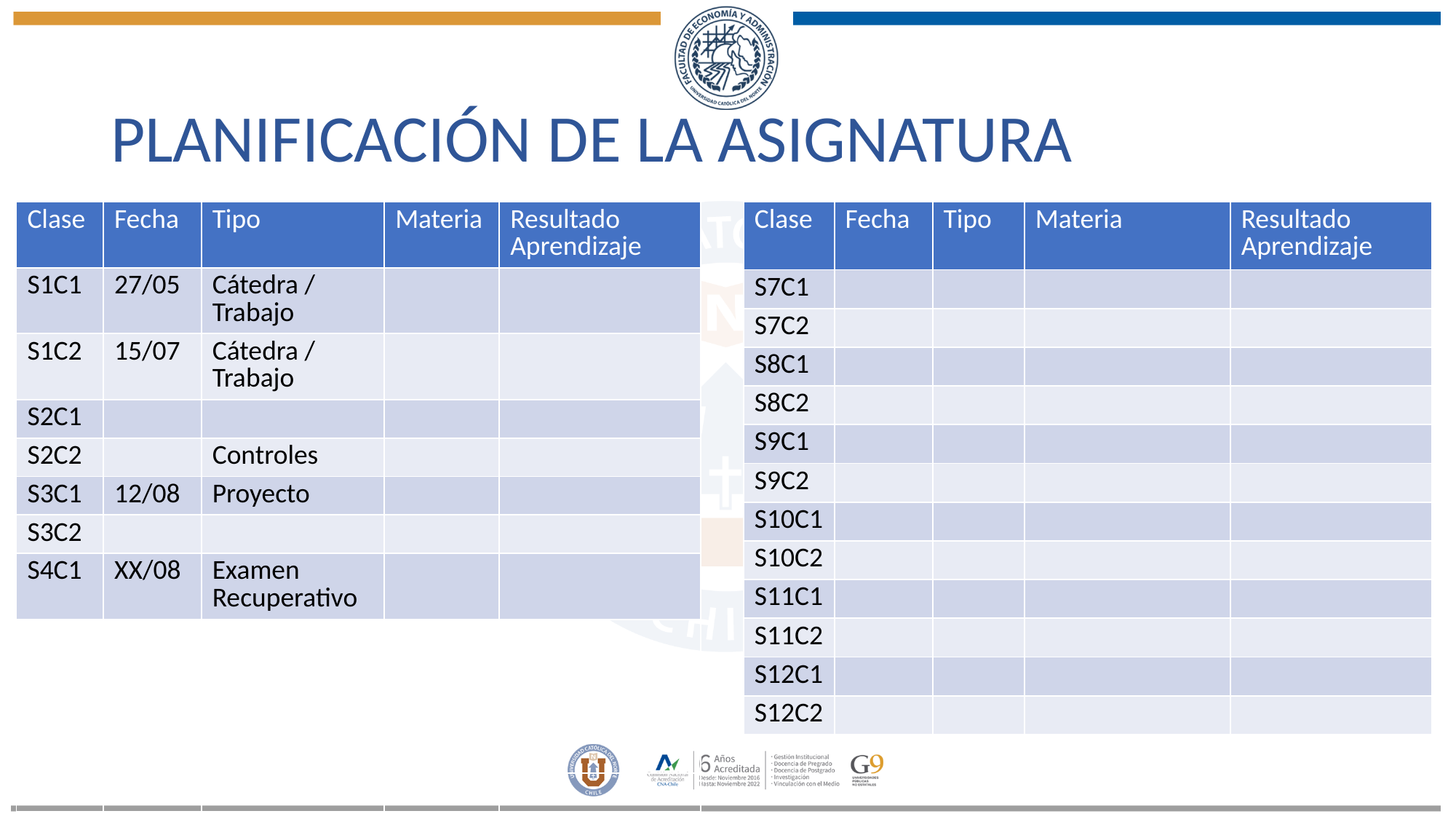

Planificación de la Asignatura
| Clase | Fecha | Tipo | Materia | Resultado Aprendizaje |
| --- | --- | --- | --- | --- |
| S1C1 | 27/05 | Cátedra / Trabajo |  |  |
| S1C2 | 15/07 | Cátedra / Trabajo |  |  |
| S2C1 |  |  |  |  |
| S2C2 |  | Controles |  |  |
| S3C1 | 12/08 | Proyecto |  |  |
| S3C2 |  |  |  |  |
| S4C1 | XX/08 | Examen Recuperativo |  |  |
|  |  |  |  |  |
|  |  |  |  |  |
|  |  |  |  |  |
|  |  |  |  |  |
|  |  |  |  |  |
| Clase | Fecha | Tipo | Materia | Resultado Aprendizaje |
| --- | --- | --- | --- | --- |
| S7C1 |  |  |  |  |
| S7C2 |  |  |  |  |
| S8C1 |  |  |  |  |
| S8C2 |  |  |  |  |
| S9C1 |  |  |  |  |
| S9C2 |  |  |  |  |
| S10C1 |  |  |  |  |
| S10C2 |  |  |  |  |
| S11C1 |  |  |  |  |
| S11C2 |  |  |  |  |
| S12C1 |  |  |  |  |
| S12C2 |  |  |  |  |